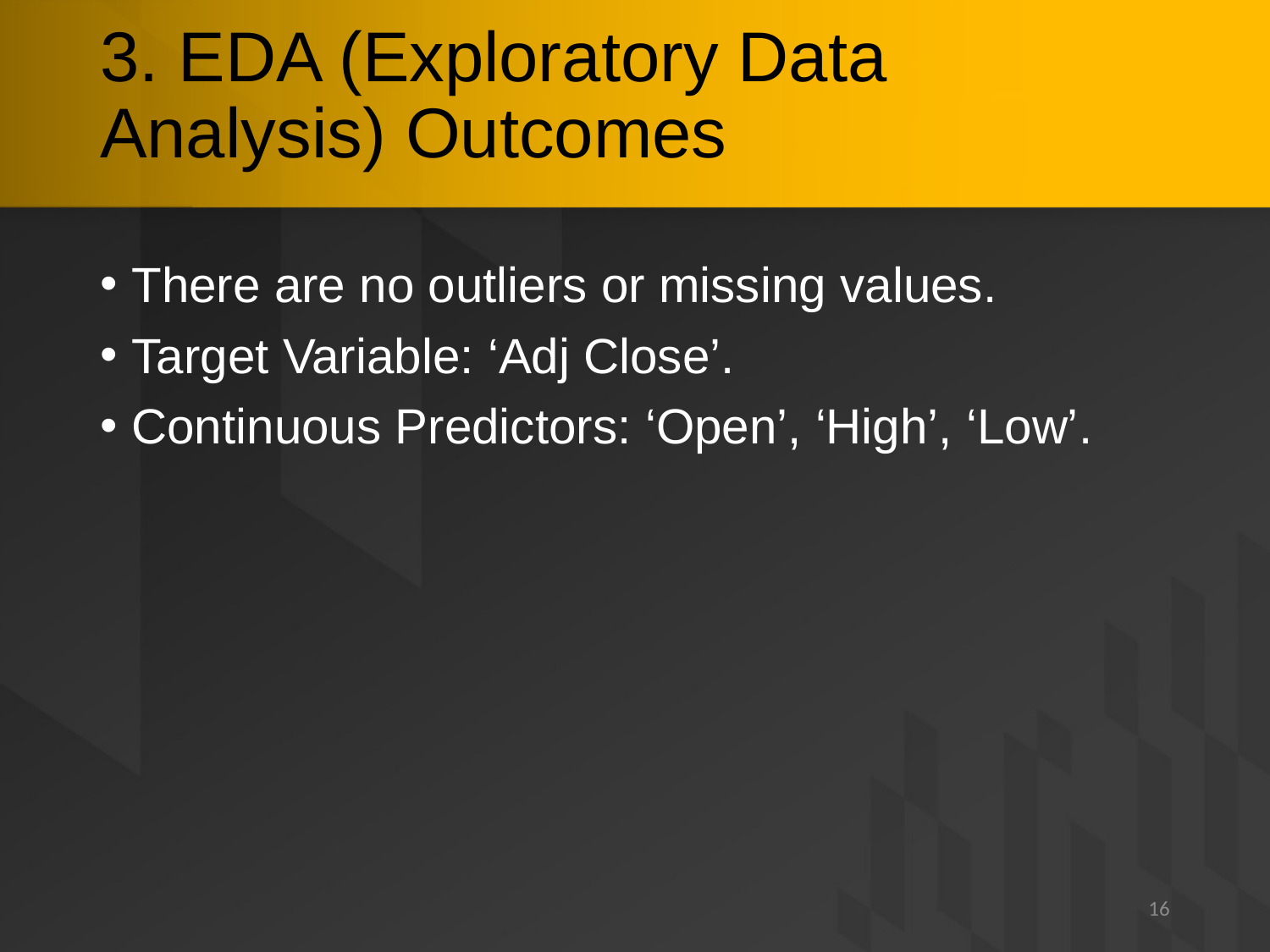

# 3. EDA (Exploratory Data Analysis) Outcomes
There are no outliers or missing values.
Target Variable: ‘Adj Close’.
Continuous Predictors: ‘Open’, ‘High’, ‘Low’.

16